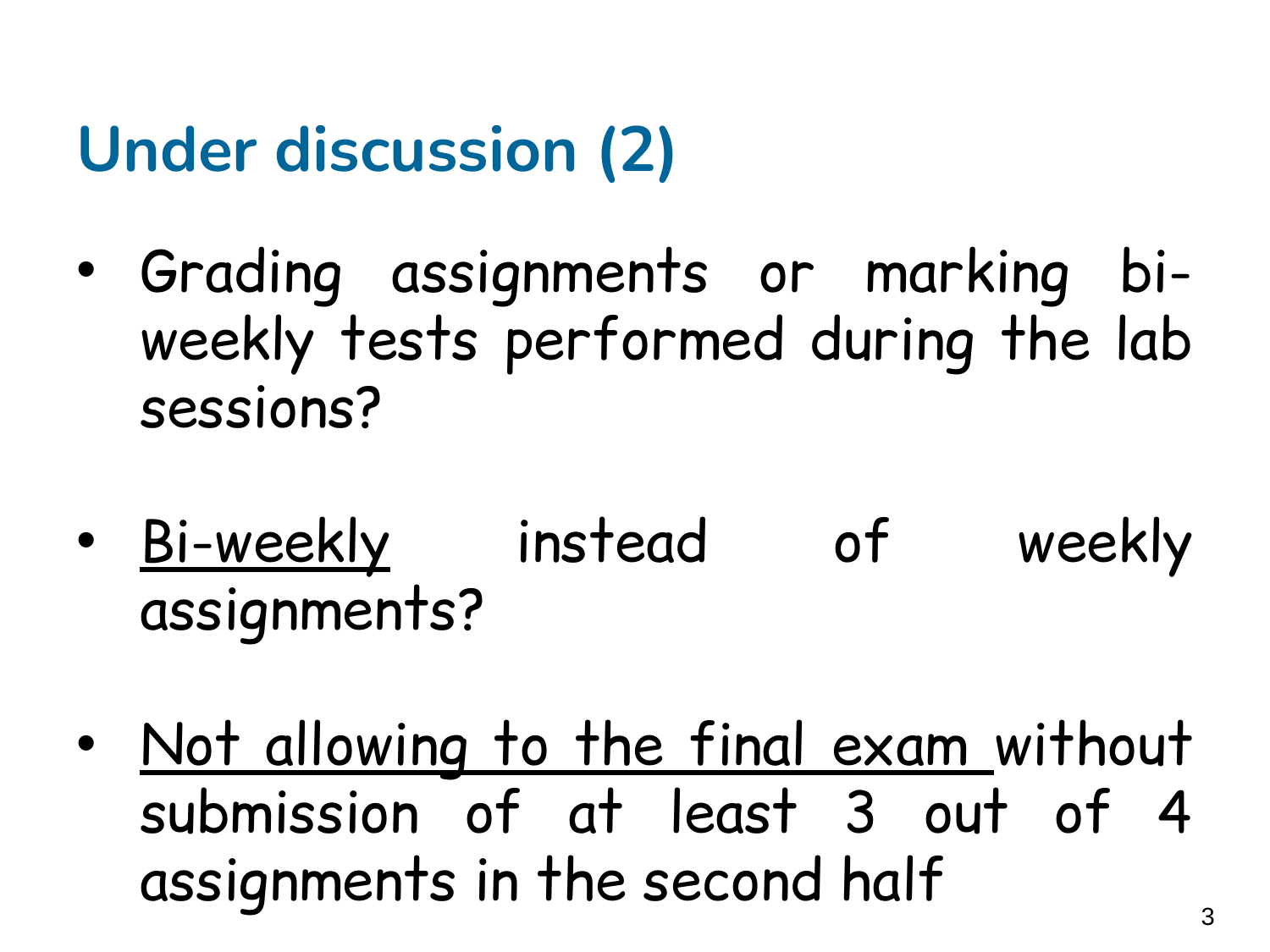

# Under discussion (2)
Grading assignments or marking bi-weekly tests performed during the lab sessions?

Bi-weekly instead of weekly assignments?

Not allowing to the final exam without submission of at least 3 out of 4 assignments in the second half

3